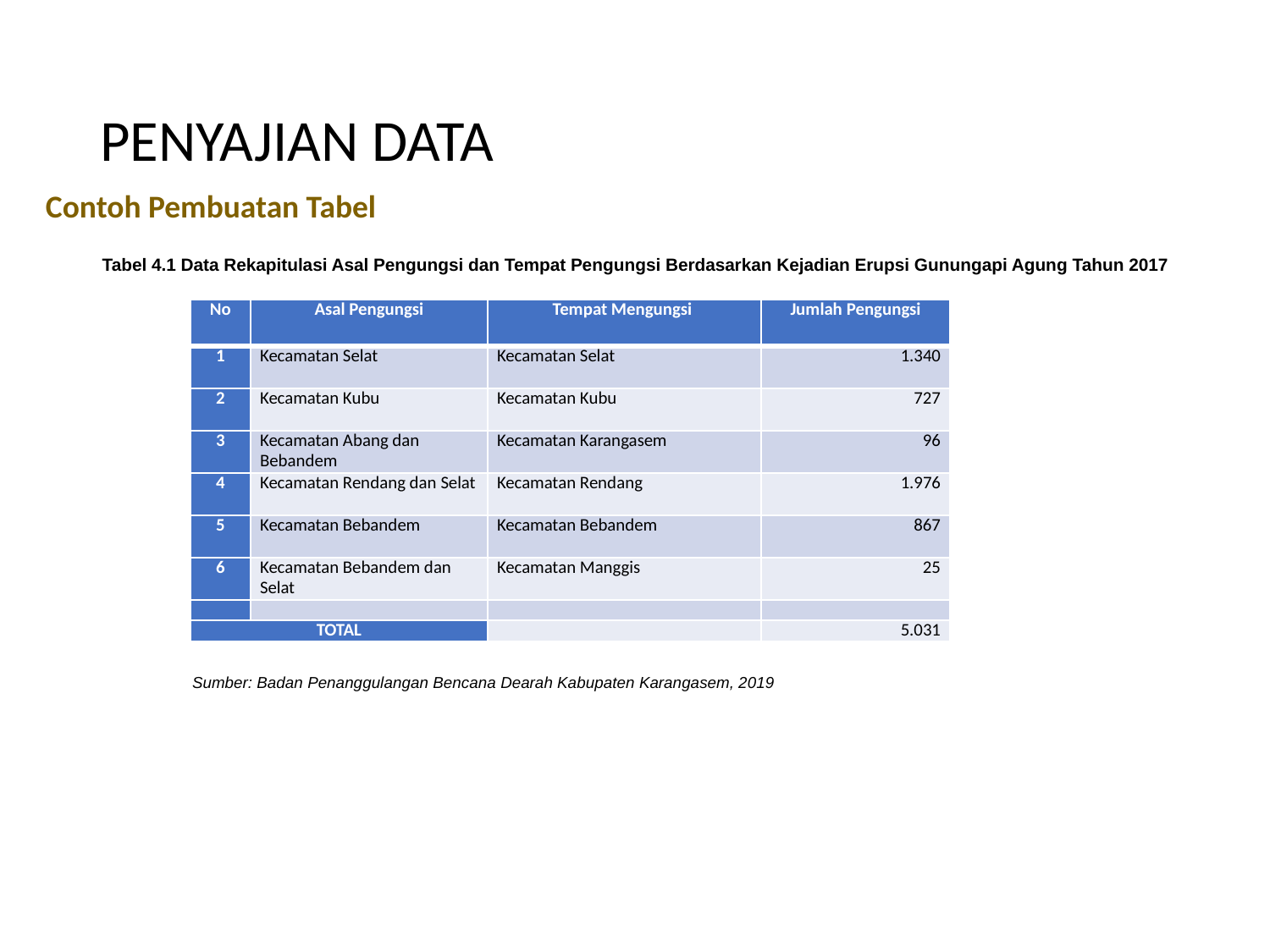

# PENYAJIAN DATA
Contoh Pembuatan Tabel
Tabel 4.1 Data Rekapitulasi Asal Pengungsi dan Tempat Pengungsi Berdasarkan Kejadian Erupsi Gunungapi Agung Tahun 2017
| No | Asal Pengungsi | Tempat Mengungsi | Jumlah Pengungsi |
| --- | --- | --- | --- |
| 1 | Kecamatan Selat | Kecamatan Selat | 1.340 |
| 2 | Kecamatan Kubu | Kecamatan Kubu | 727 |
| 3 | Kecamatan Abang dan Bebandem | Kecamatan Karangasem | 96 |
| 4 | Kecamatan Rendang dan Selat | Kecamatan Rendang | 1.976 |
| 5 | Kecamatan Bebandem | Kecamatan Bebandem | 867 |
| 6 | Kecamatan Bebandem dan Selat | Kecamatan Manggis | 25 |
|  |  |  |  |
| TOTAL |  |  | 5.031 |
Sumber: Badan Penanggulangan Bencana Dearah Kabupaten Karangasem, 2019